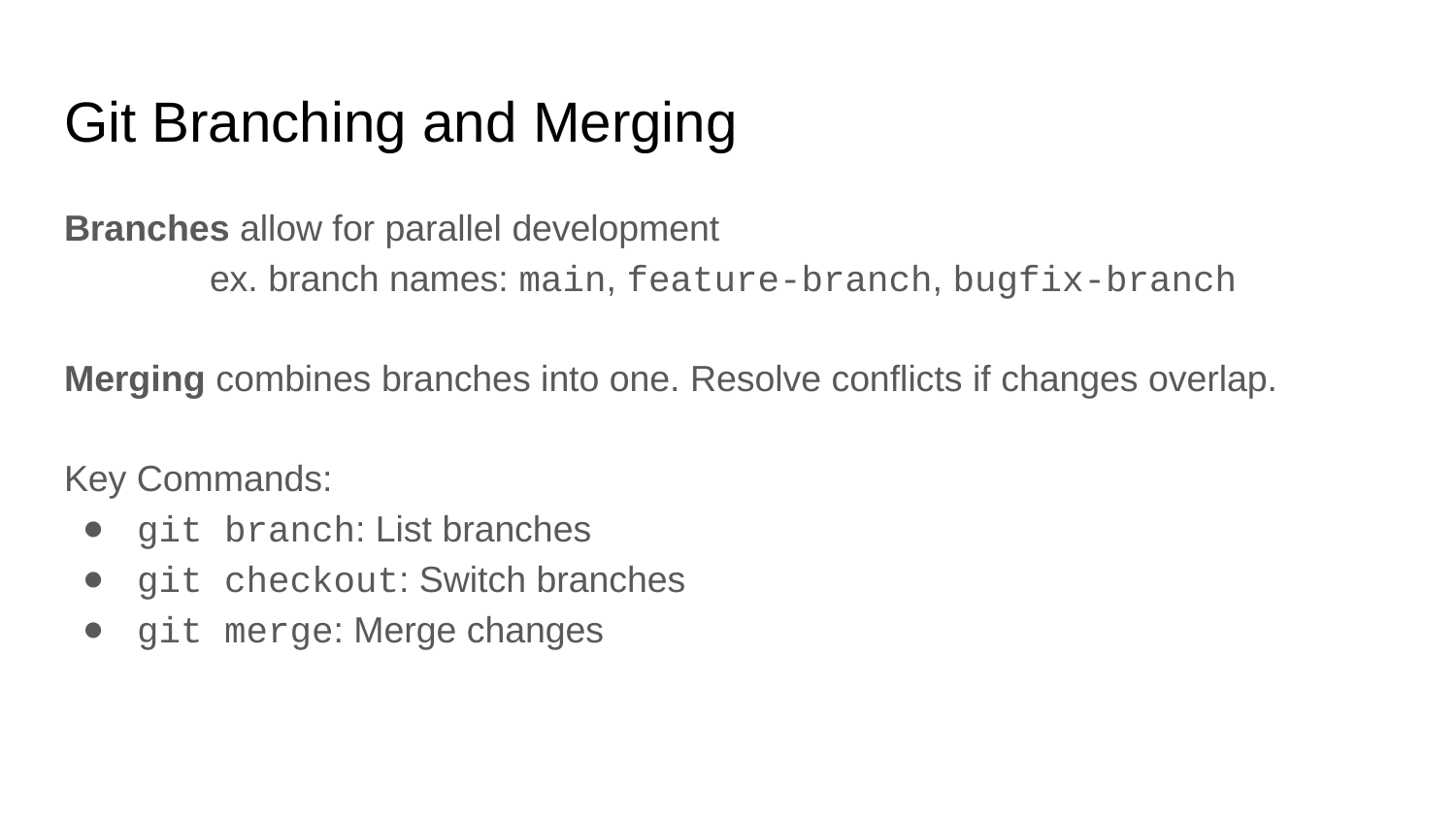

# Git Branching and Merging
Branches allow for parallel development
	ex. branch names: main, feature-branch, bugfix-branch

Merging combines branches into one. Resolve conflicts if changes overlap.

Key Commands:
git branch: List branches
git checkout: Switch branches
git merge: Merge changes